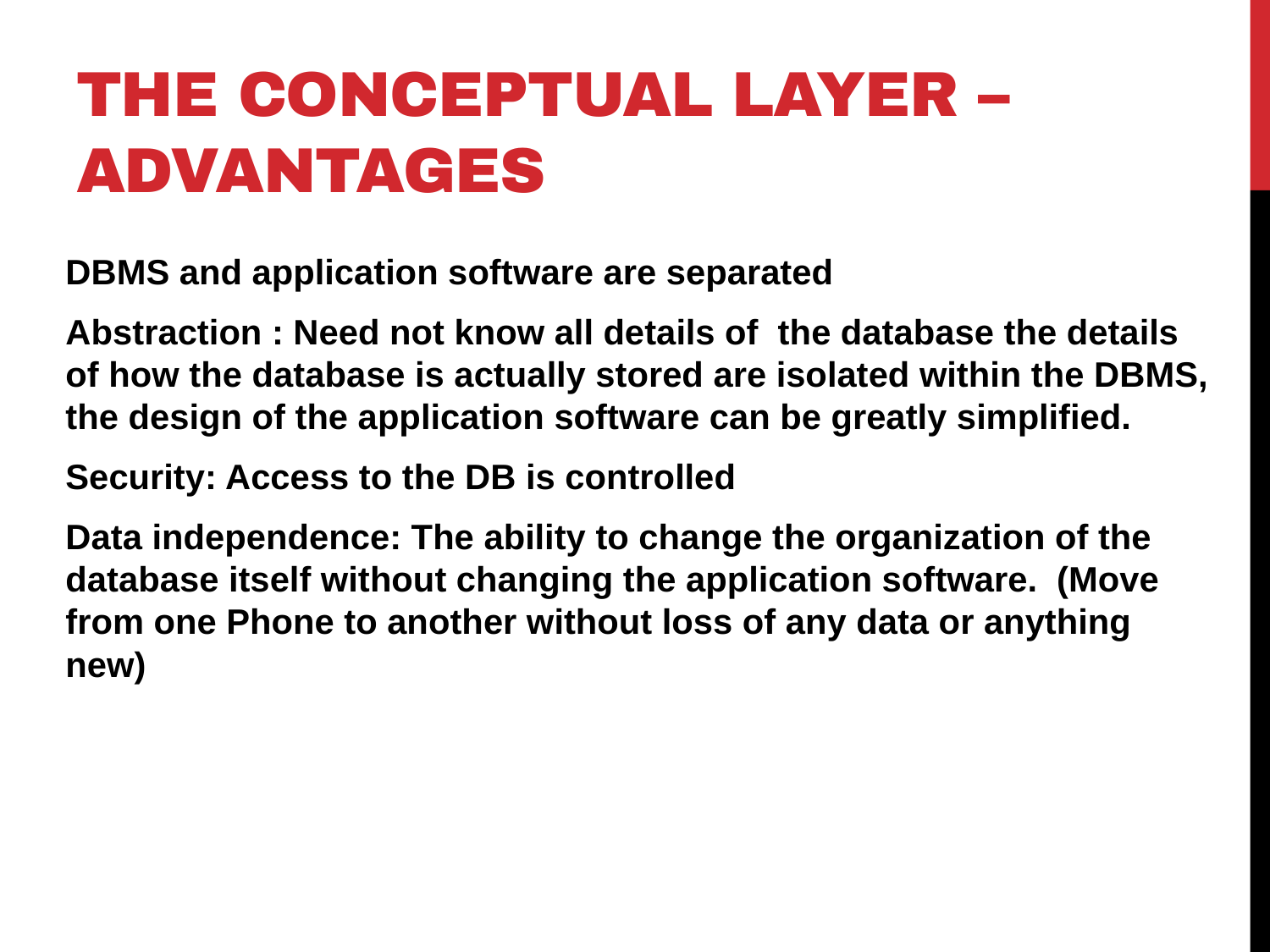

# The conceptual layer – Advantages
DBMS and application software are separated
Abstraction : Need not know all details of  the database the details of how the database is actually stored are isolated within the DBMS, the design of the application software can be greatly simplified.
Security: Access to the DB is controlled
Data independence: The ability to change the organization of the database itself without changing the application software.  (Move from one Phone to another without loss of any data or anything new)